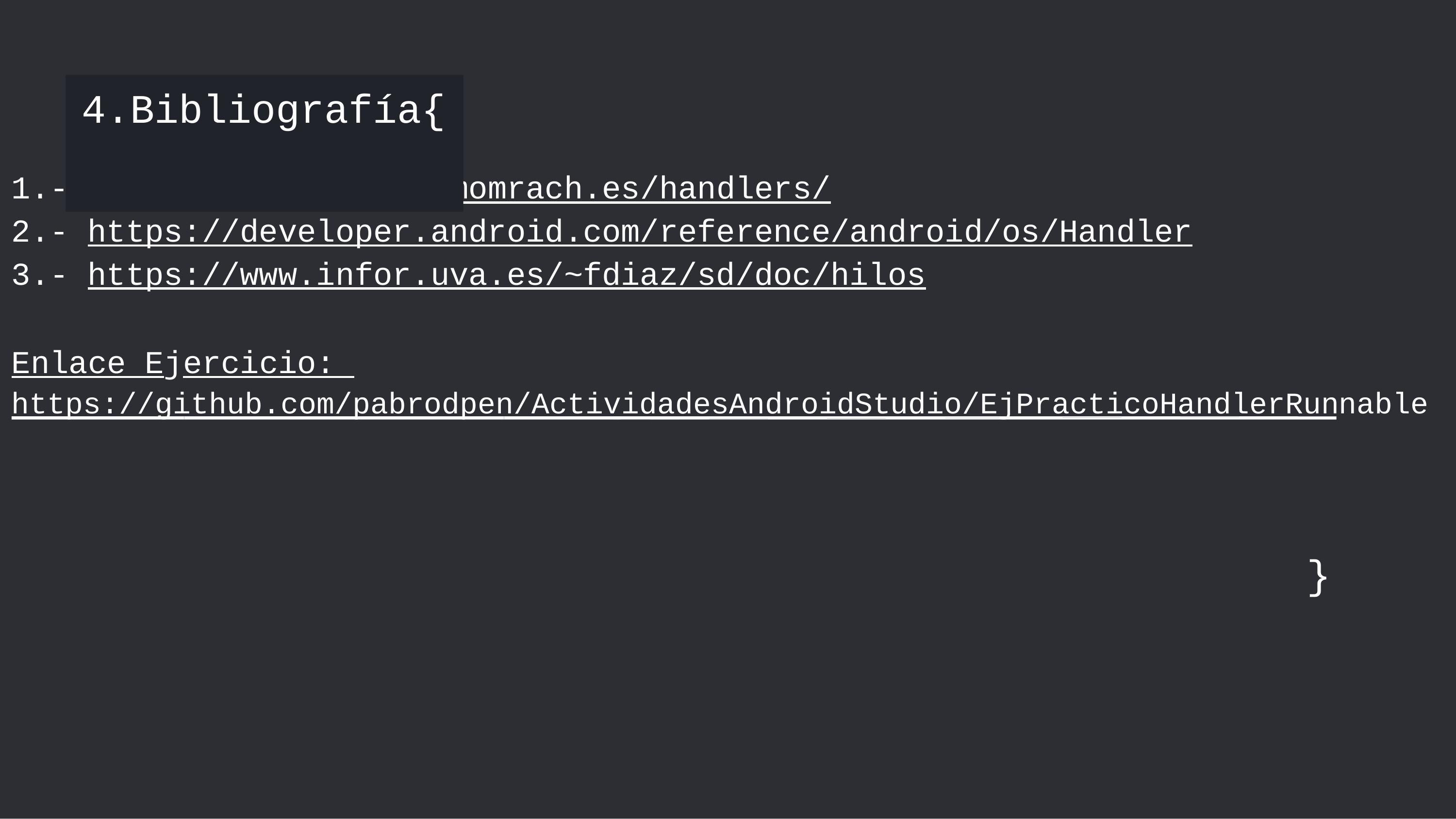

# 4.Bibliografía{
1.- https://umhandroid.momrach.es/handlers/
2.- https://developer.android.com/reference/android/os/Handler
3.- https://www.infor.uva.es/~fdiaz/sd/doc/hilos

Enlace Ejercicio:  https://github.com/pabrodpen/ActividadesAndroidStudio/EjPracticoHandlerRunnable

}